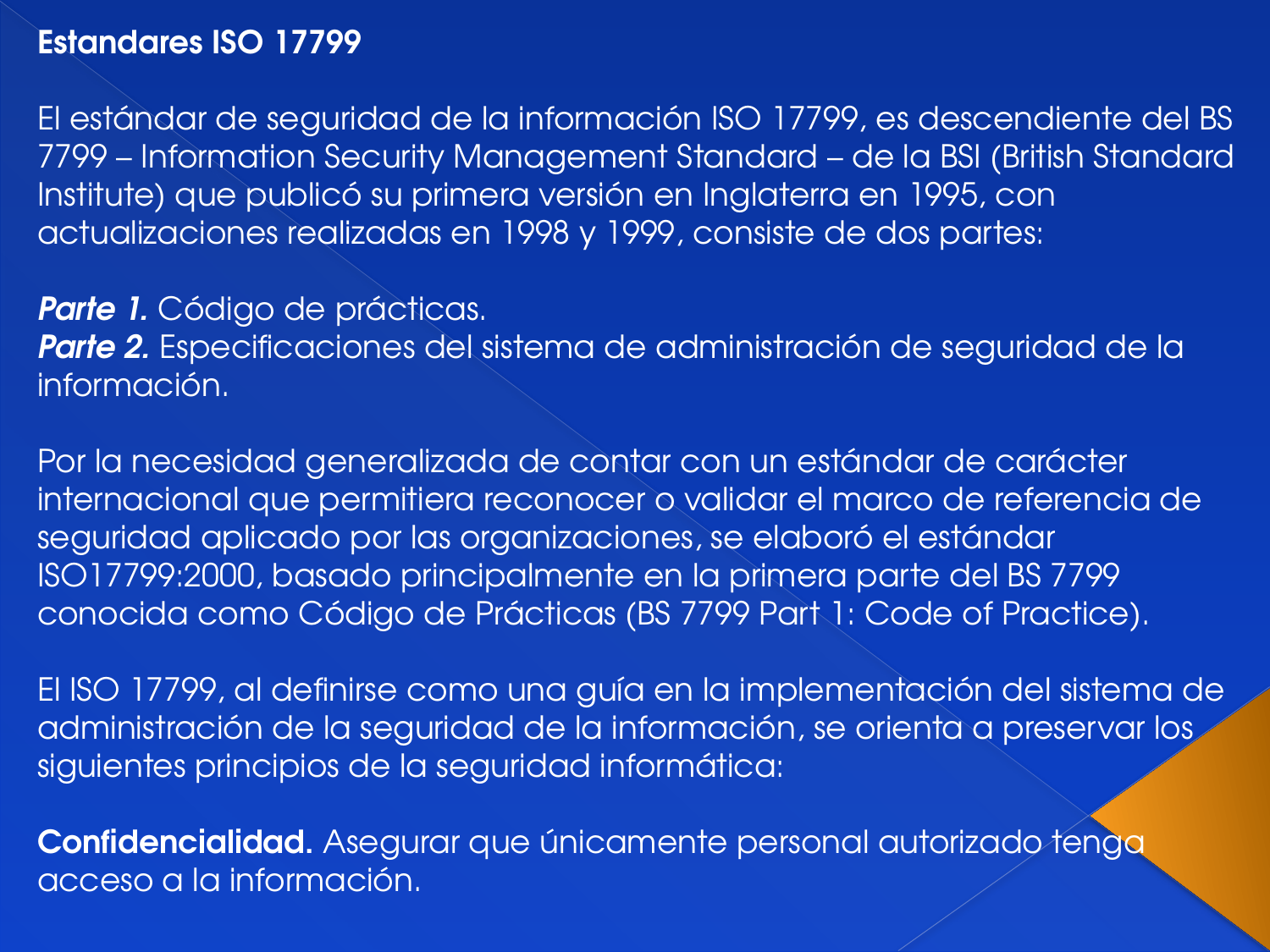

Estandares ISO 17799

El estándar de seguridad de la información ISO 17799, es descendiente del BS 7799 – Information Security Management Standard – de la BSI (British Standard Institute) que publicó su primera versión en Inglaterra en 1995, con actualizaciones realizadas en 1998 y 1999, consiste de dos partes:

Parte 1. Código de prácticas.
Parte 2. Especificaciones del sistema de administración de seguridad de la información.

Por la necesidad generalizada de contar con un estándar de carácter internacional que permitiera reconocer o validar el marco de referencia de seguridad aplicado por las organizaciones, se elaboró el estándar ISO17799:2000, basado principalmente en la primera parte del BS 7799 conocida como Código de Prácticas (BS 7799 Part 1: Code of Practice).

El ISO 17799, al definirse como una guía en la implementación del sistema de administración de la seguridad de la información, se orienta a preservar los siguientes principios de la seguridad informática:

Confidencialidad. Asegurar que únicamente personal autorizado tenga acceso a la información.